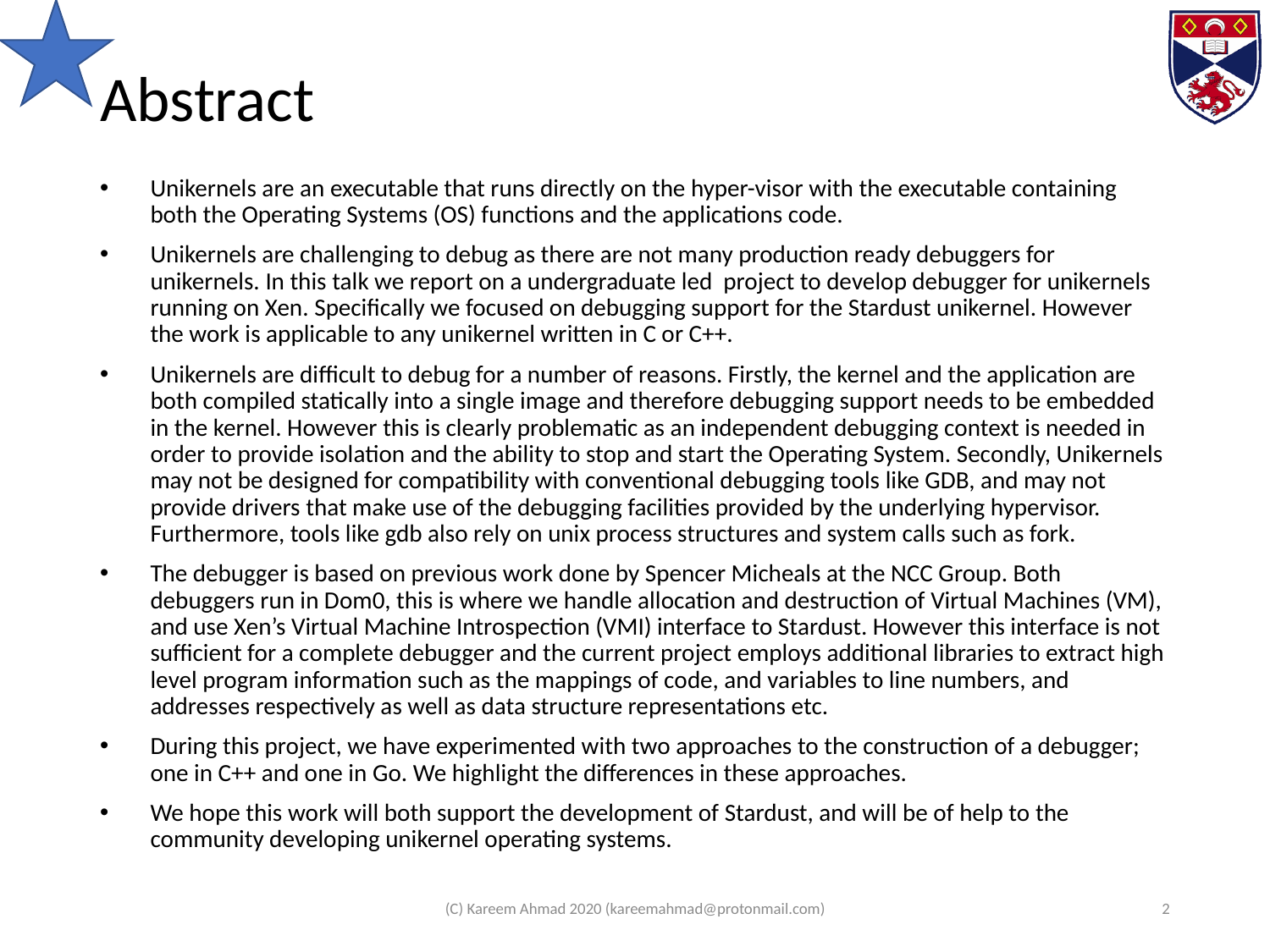

# Abstract
Unikernels are an executable that runs directly on the hyper-visor with the executable containing both the Operating Systems (OS) functions and the applications code.
Unikernels are challenging to debug as there are not many production ready debuggers for unikernels. In this talk we report on a undergraduate led  project to develop debugger for unikernels running on Xen. Specifically we focused on debugging support for the Stardust unikernel. However the work is applicable to any unikernel written in C or C++.
Unikernels are difficult to debug for a number of reasons. Firstly, the kernel and the application are both compiled statically into a single image and therefore debugging support needs to be embedded in the kernel. However this is clearly problematic as an independent debugging context is needed in order to provide isolation and the ability to stop and start the Operating System. Secondly, Unikernels may not be designed for compatibility with conventional debugging tools like GDB, and may not provide drivers that make use of the debugging facilities provided by the underlying hypervisor. Furthermore, tools like gdb also rely on unix process structures and system calls such as fork.
The debugger is based on previous work done by Spencer Micheals at the NCC Group. Both debuggers run in Dom0, this is where we handle allocation and destruction of Virtual Machines (VM), and use Xen’s Virtual Machine Introspection (VMI) interface to Stardust. However this interface is not sufficient for a complete debugger and the current project employs additional libraries to extract high level program information such as the mappings of code, and variables to line numbers, and addresses respectively as well as data structure representations etc.
During this project, we have experimented with two approaches to the construction of a debugger; one in C++ and one in Go. We highlight the differences in these approaches.
We hope this work will both support the development of Stardust, and will be of help to the community developing unikernel operating systems.

(C) Kareem Ahmad 2020 (kareemahmad@protonmail.com)
2